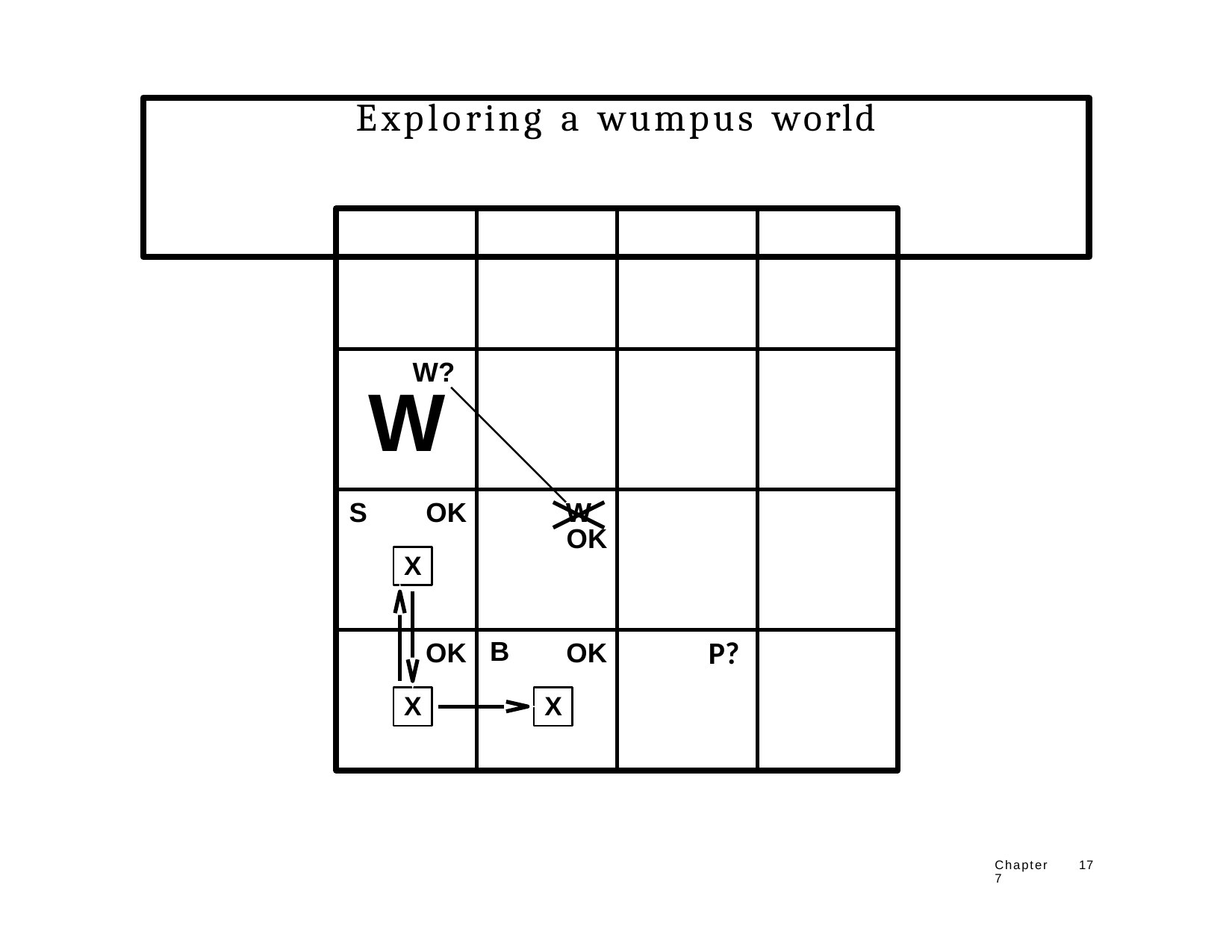

# Exploring a wumpus world

W?
W

W  OK
S
OK

X

P?
B
OK
X
OK
X

Chapter 7
17